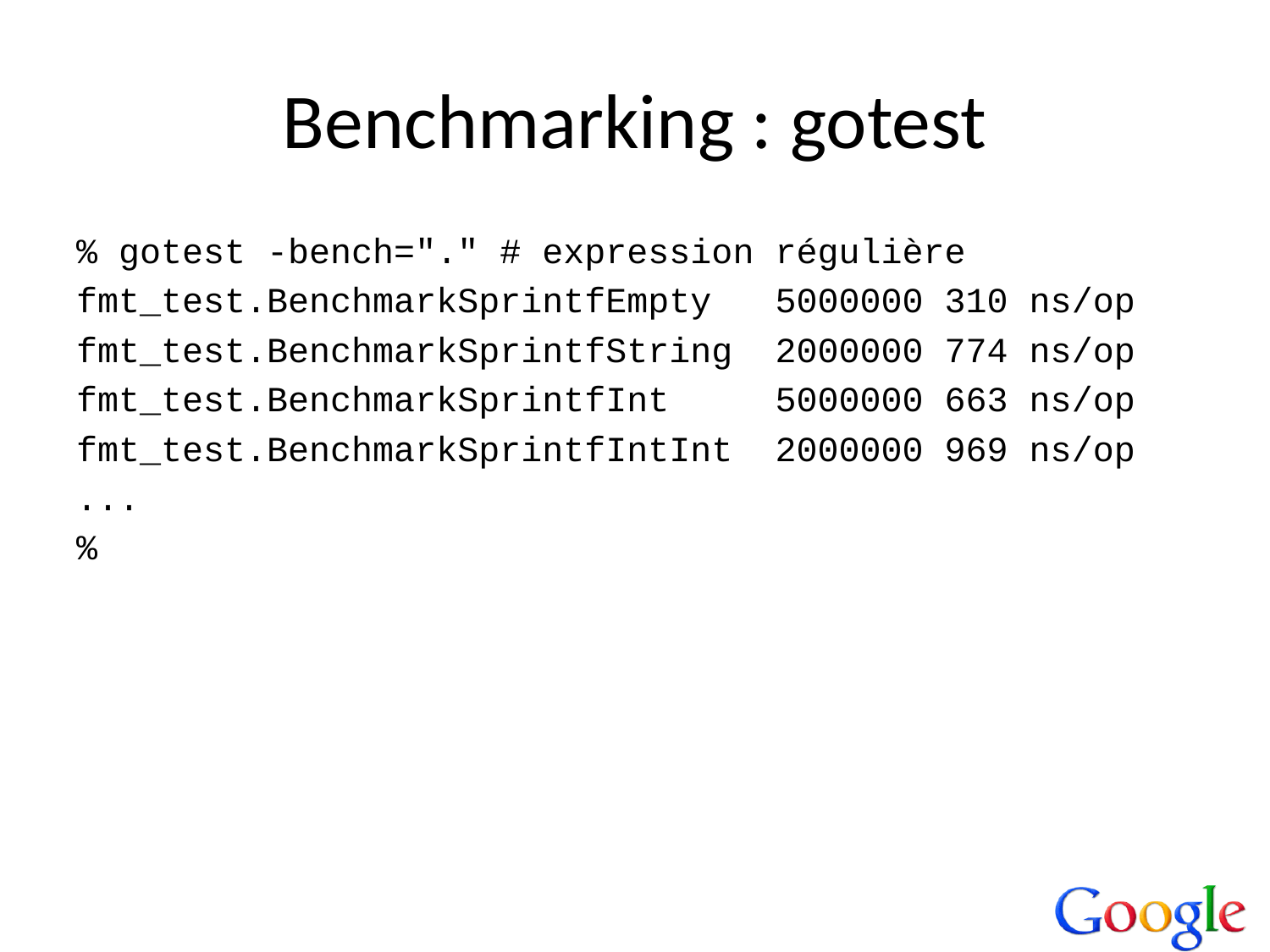

# Benchmarking : gotest
% gotest -bench="." # expression régulière
fmt_test.BenchmarkSprintfEmpty   5000000 310 ns/op
fmt_test.BenchmarkSprintfString  2000000 774 ns/op
fmt_test.BenchmarkSprintfInt     5000000 663 ns/op
fmt_test.BenchmarkSprintfIntInt  2000000 969 ns/op
...
%